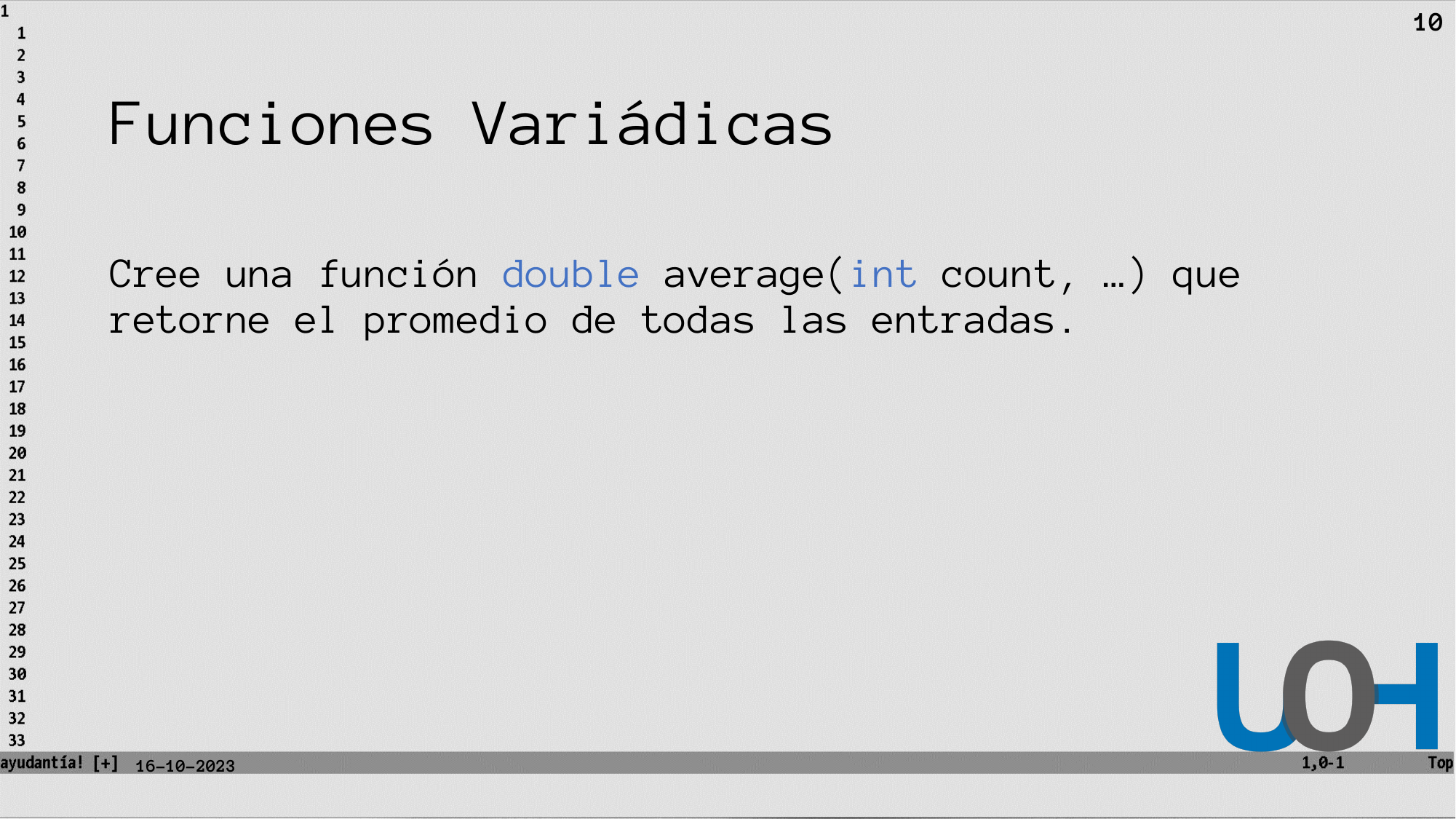

10
# Funciones Variádicas
Cree una función double average(int count, …) que retorne el promedio de todas las entradas.
16-10-2023